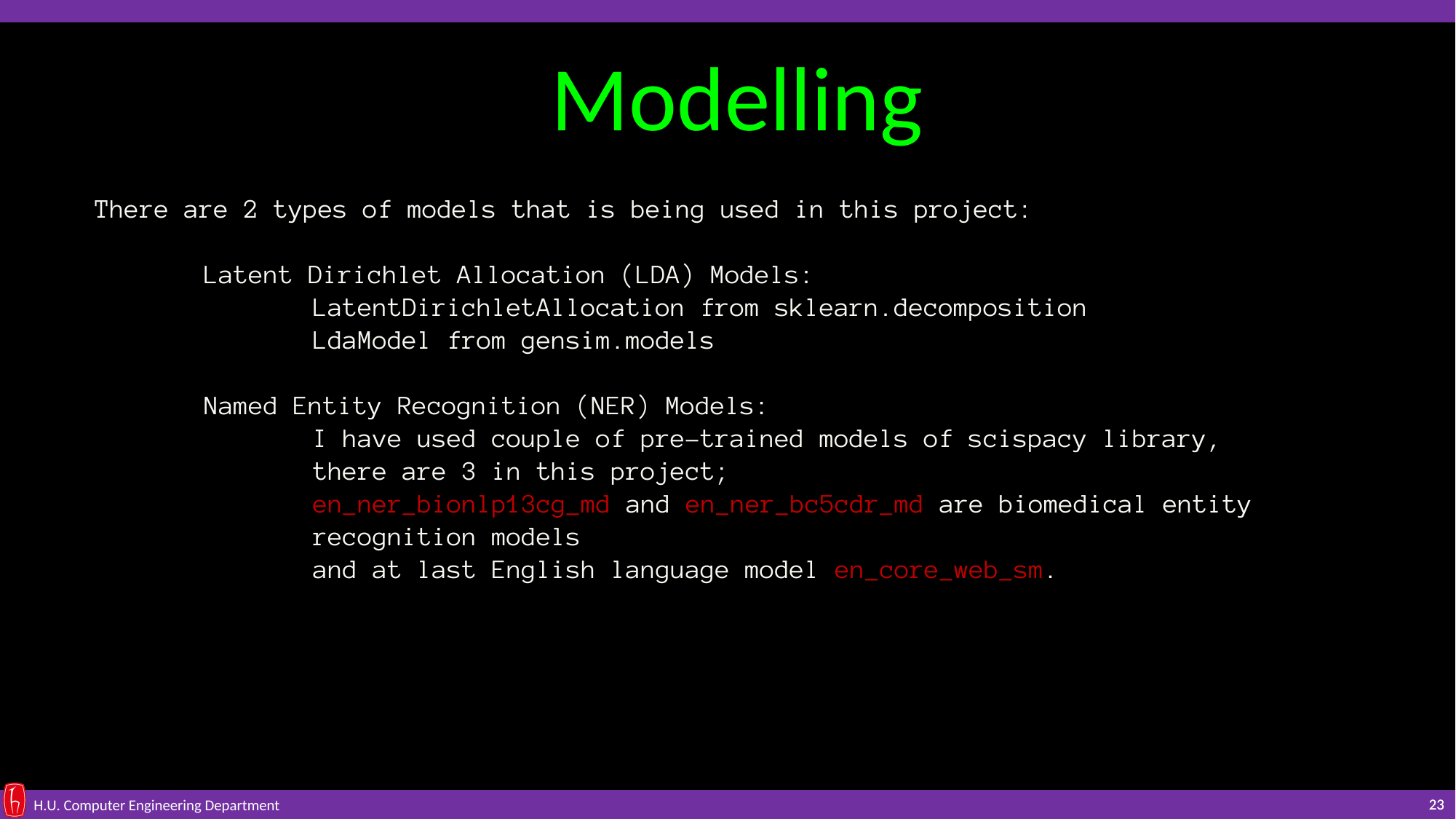

Modelling
There are 2 types of models that is being used in this project:

	Latent Dirichlet Allocation (LDA) Models:
		LatentDirichletAllocation from sklearn.decomposition
 		LdaModel from gensim.models

	Named Entity Recognition (NER) Models:
		I have used couple of pre-trained models of scispacy library,
		there are 3 in this project;
		en_ner_bionlp13cg_md and en_ner_bc5cdr_md are biomedical entity 			recognition models
		and at last English language model en_core_web_sm.
23